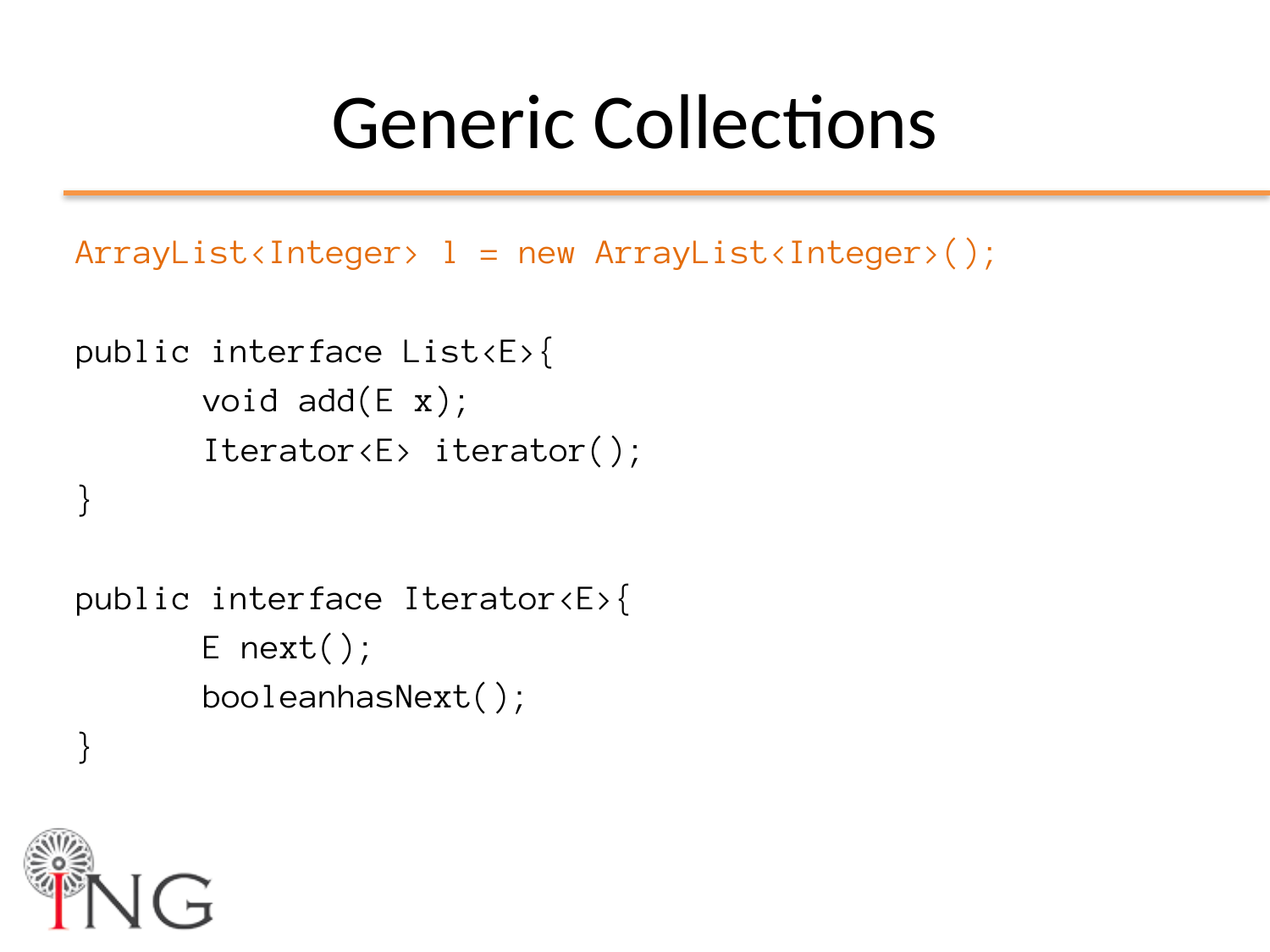

# Generic Collections
ArrayList<Integer> l = new ArrayList<Integer>();

public interface List<E>{
	void add(E x);
	Iterator<E> iterator();
}

public interface Iterator<E>{
	E next();
	booleanhasNext();
}